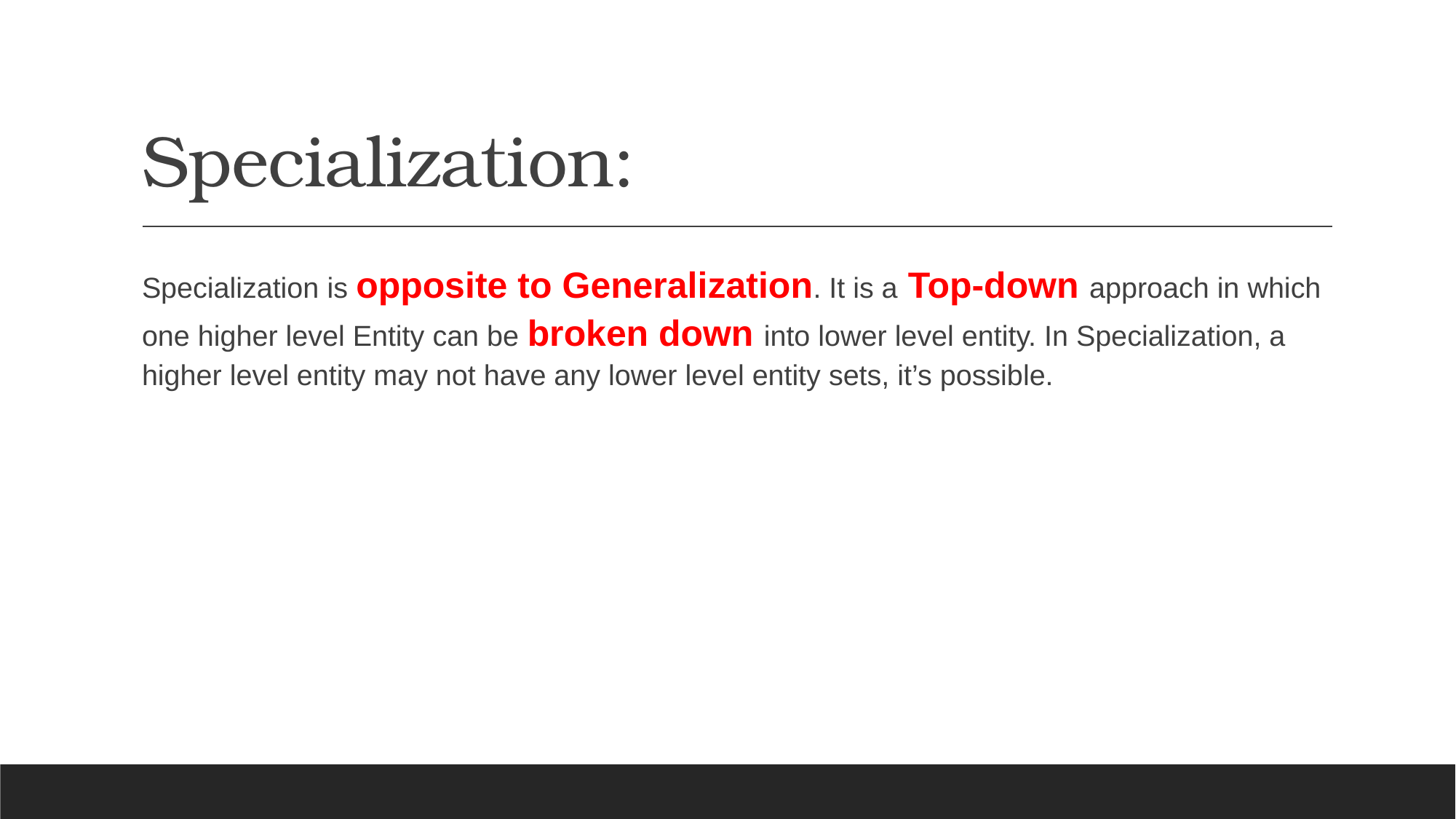

# Specialization:
Specialization is opposite to Generalization. It is a Top-down approach in which one higher level Entity can be broken down into lower level entity. In Specialization, a higher level entity may not have any lower level entity sets, it’s possible.